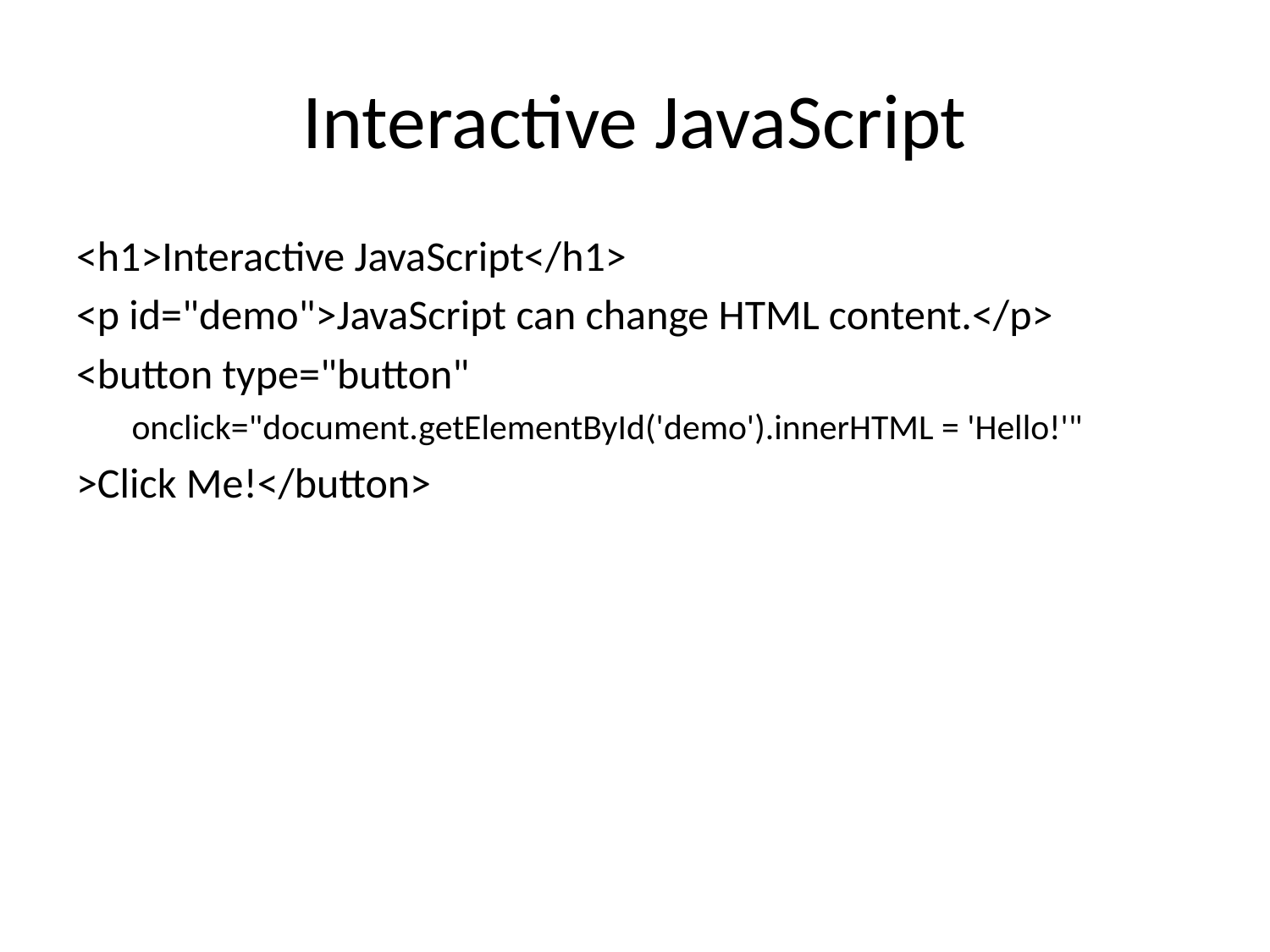

# Interactive JavaScript
<h1>Interactive JavaScript</h1>
<p id="demo">JavaScript can change HTML content.</p>
<button type="button"
onclick="document.getElementById('demo').innerHTML = 'Hello!'"
>Click Me!</button>